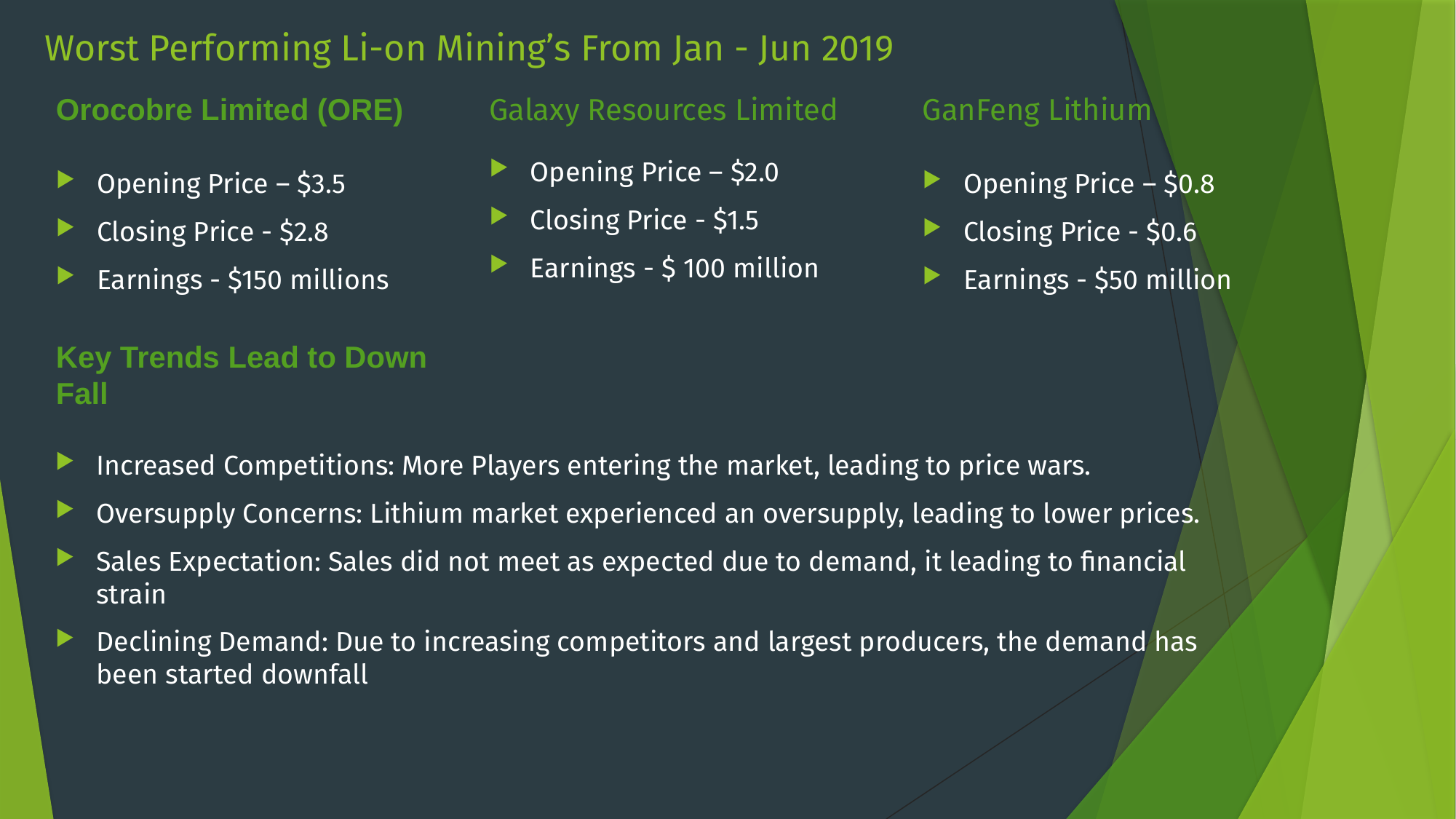

# Worst Performing Li-on Mining’s From Jan - Jun 2019
Orocobre Limited (ORE)
Galaxy Resources Limited
GanFeng Lithium
Opening Price – $2.0
Closing Price - $1.5
Earnings - $ 100 million
Opening Price – $3.5
Closing Price - $2.8
Earnings - $150 millions
Opening Price – $0.8
Closing Price - $0.6
Earnings - $50 million
Key Trends Lead to Down Fall
Increased Competitions: More Players entering the market, leading to price wars.
Oversupply Concerns: Lithium market experienced an oversupply, leading to lower prices.
Sales Expectation: Sales did not meet as expected due to demand, it leading to financial strain
Declining Demand: Due to increasing competitors and largest producers, the demand has been started downfall